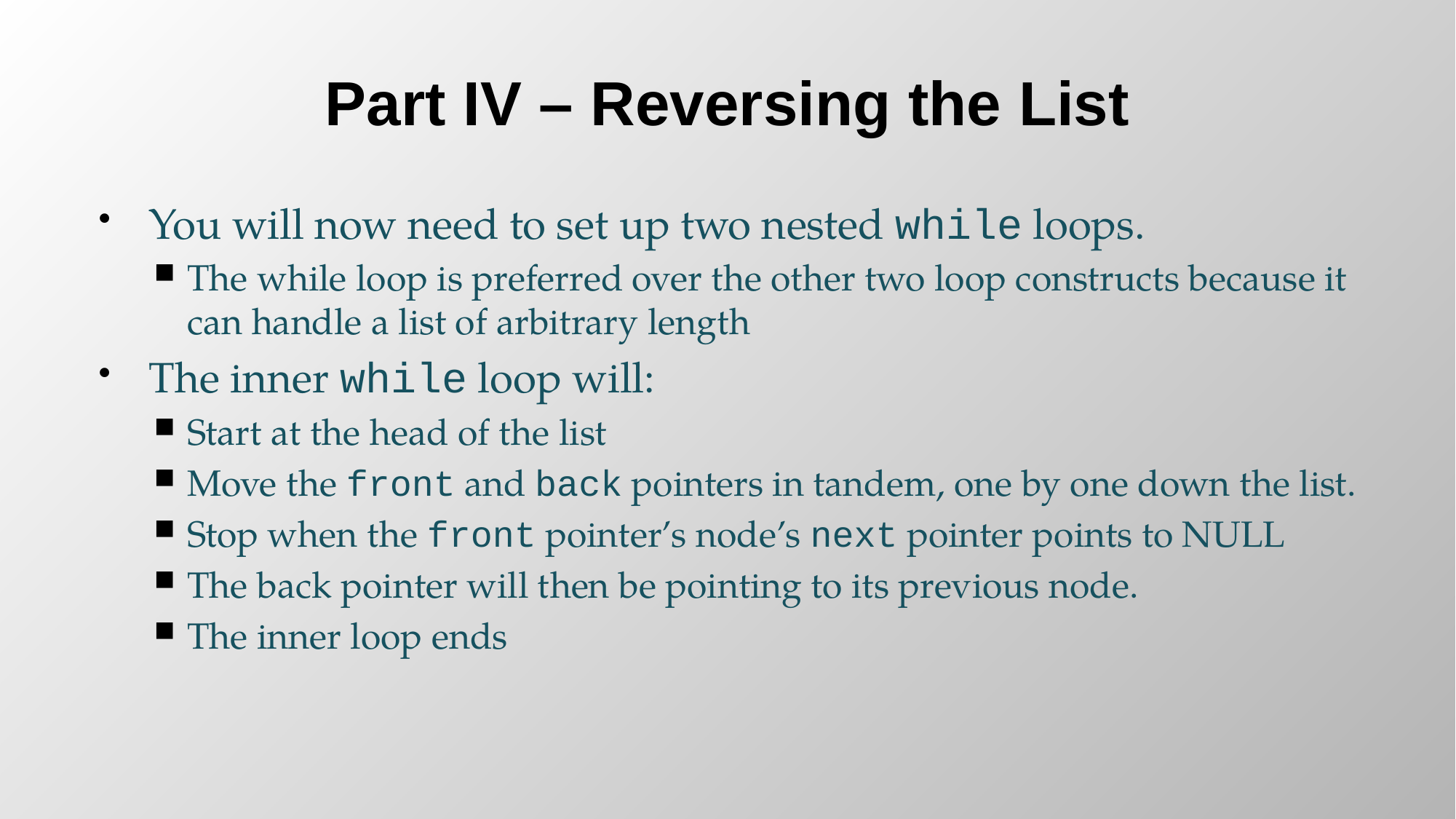

# Part IV – Reversing the List
You will now need to set up two nested while loops.
The while loop is preferred over the other two loop constructs because it can handle a list of arbitrary length
The inner while loop will:
Start at the head of the list
Move the front and back pointers in tandem, one by one down the list.
Stop when the front pointer’s node’s next pointer points to NULL
The back pointer will then be pointing to its previous node.
The inner loop ends